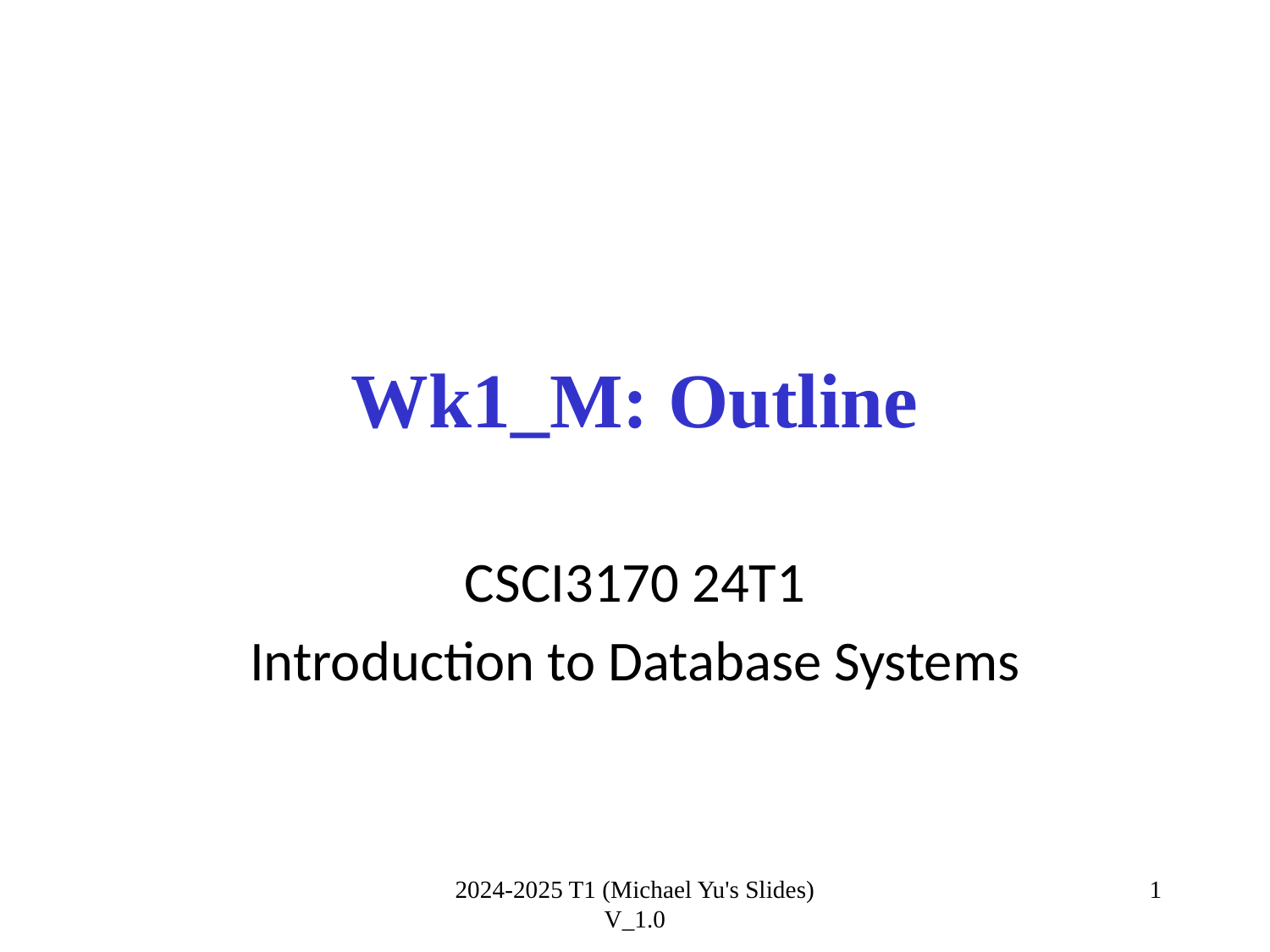

# Wk1_M: Outline
CSCI3170 24T1
Introduction to Database Systems
2024-2025 T1 (Michael Yu's Slides) V_1.0
1